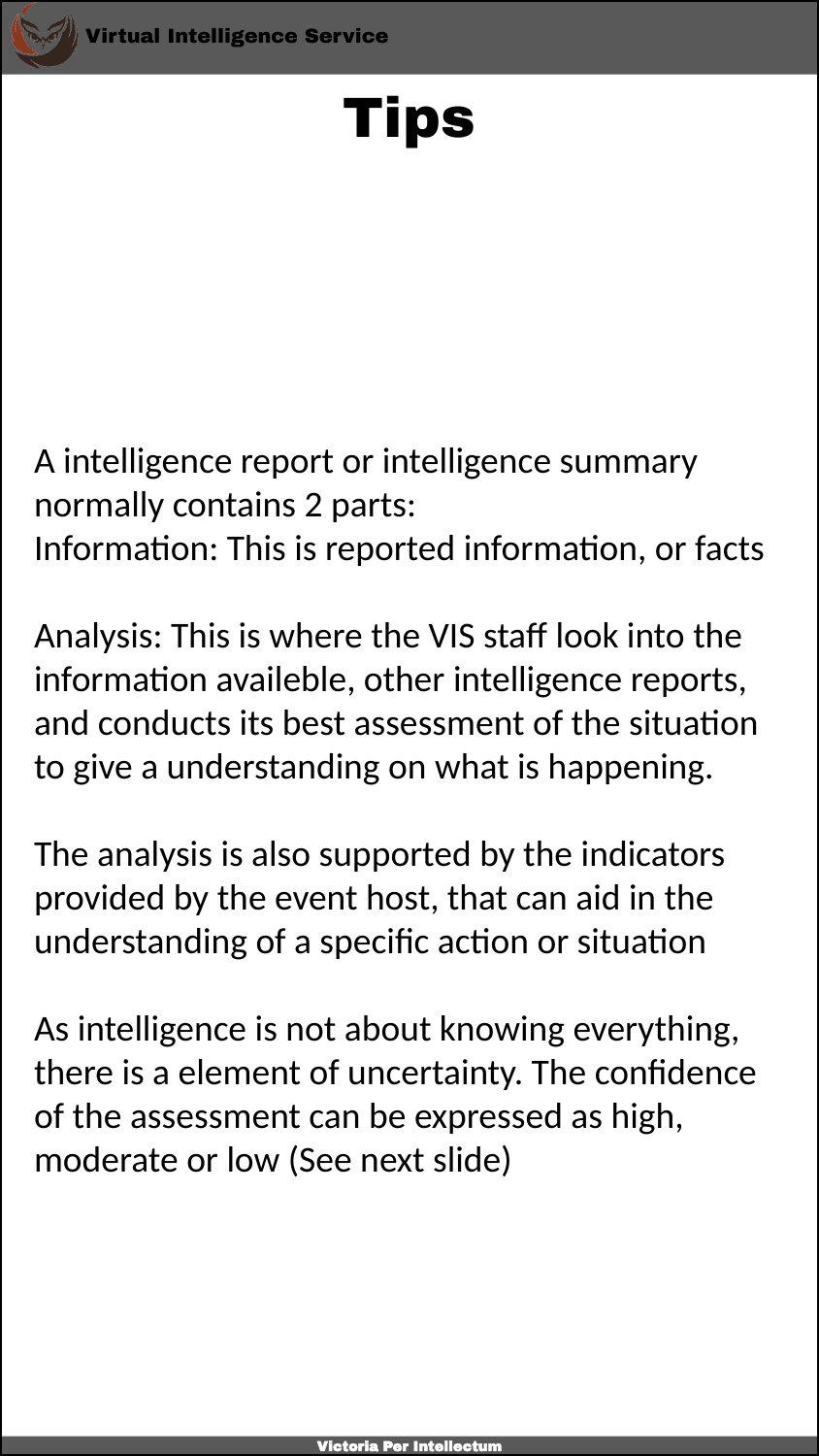

# Tips
A intelligence report or intelligence summary normally contains 2 parts:
Information: This is reported information, or facts

Analysis: This is where the VIS staff look into the information availeble, other intelligence reports, and conducts its best assessment of the situation to give a understanding on what is happening.

The analysis is also supported by the indicators provided by the event host, that can aid in the understanding of a specific action or situation

As intelligence is not about knowing everything, there is a element of uncertainty. The confidence of the assessment can be expressed as high, moderate or low (See next slide)